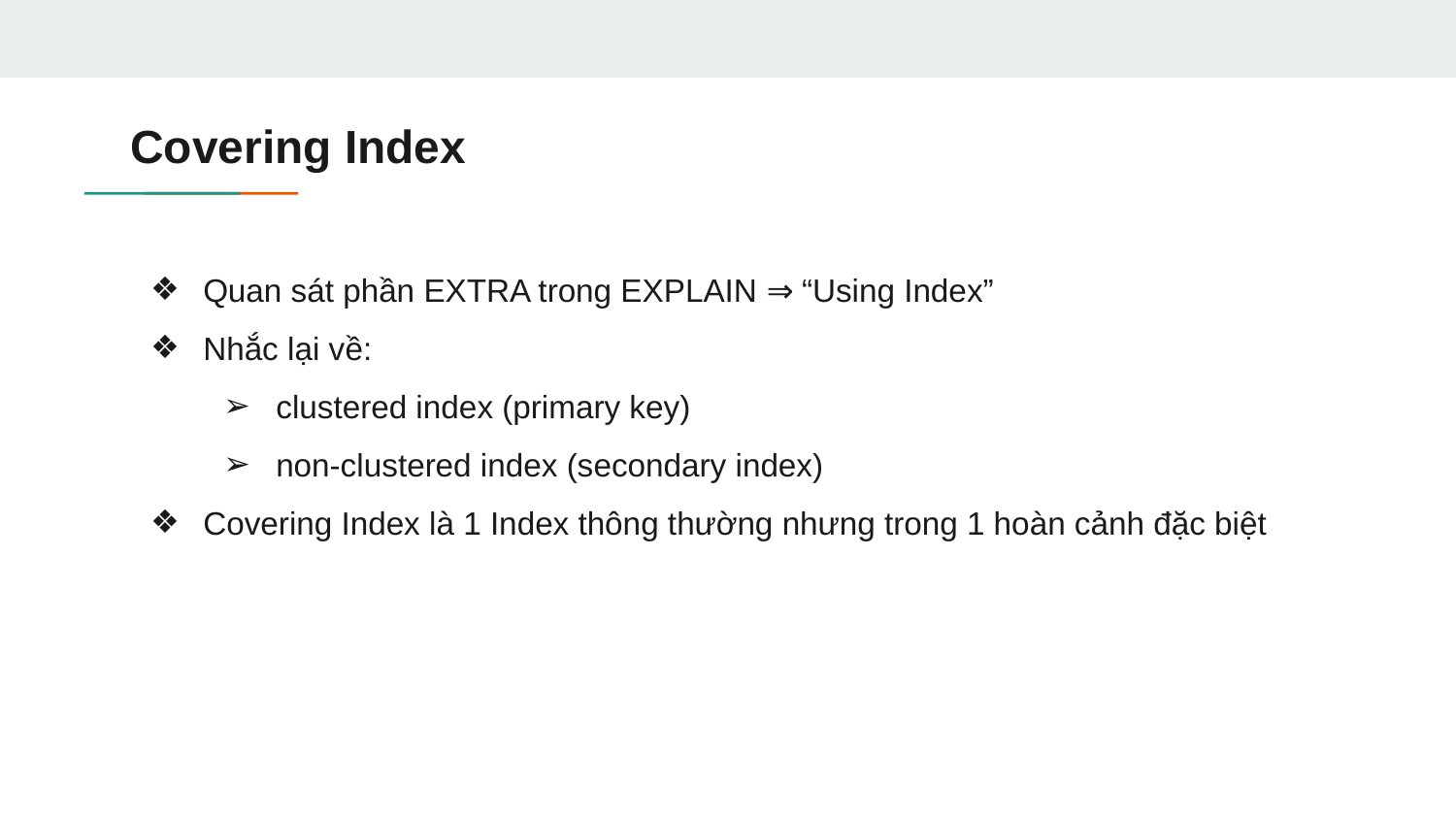

# Covering Index

Quan sát phần EXTRA trong EXPLAIN ⇒ “Using Index”
Nhắc lại về:
clustered index (primary key)
non-clustered index (secondary index)
Covering Index là 1 Index thông thường nhưng trong 1 hoàn cảnh đặc biệt